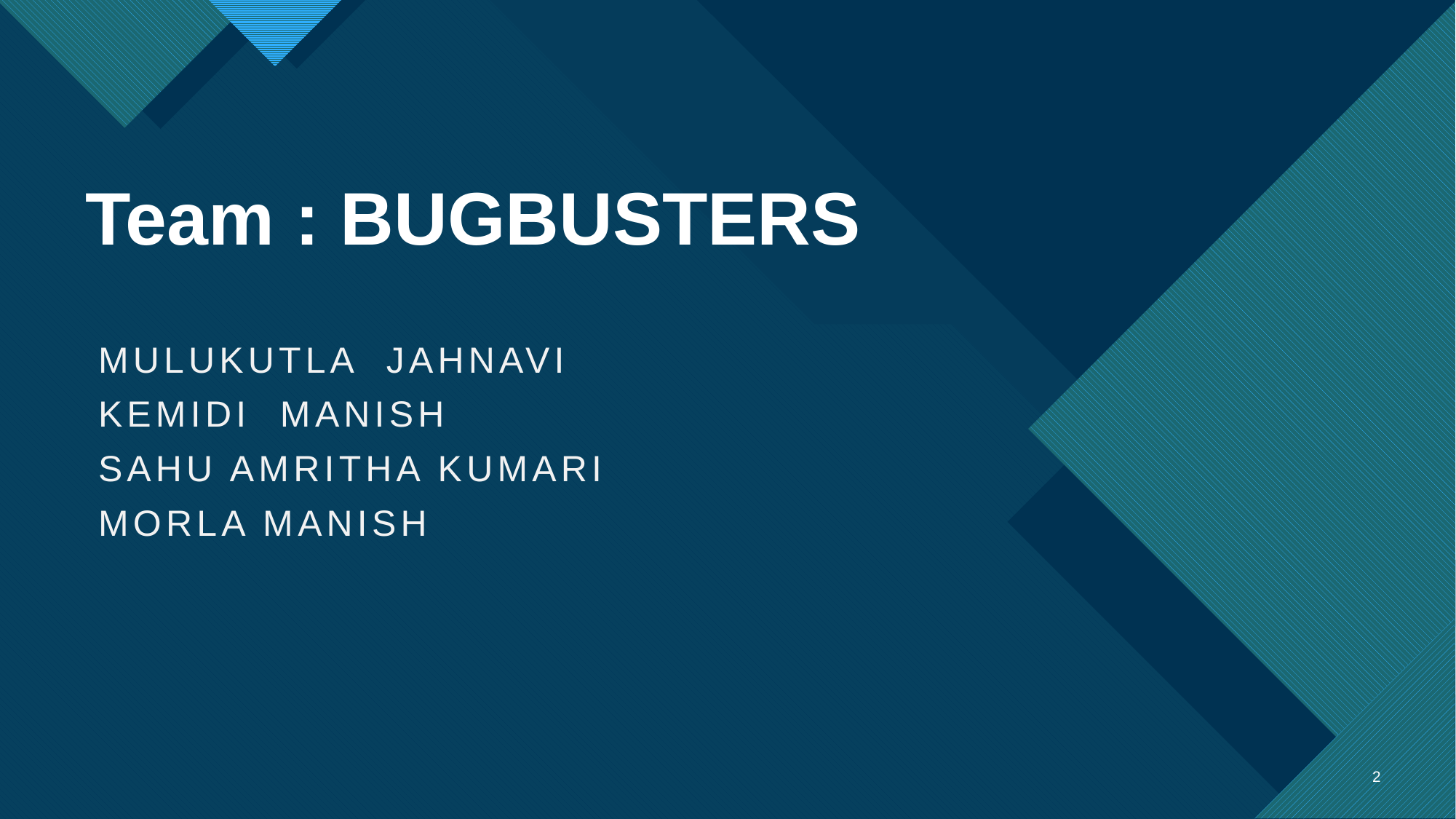

# Team : BUGBUSTERS
MULUKUTLA  JAHNAVI
KEMIDI  MANISH
SAHU AMRITHA KUMARI
MORLA MANISH
2